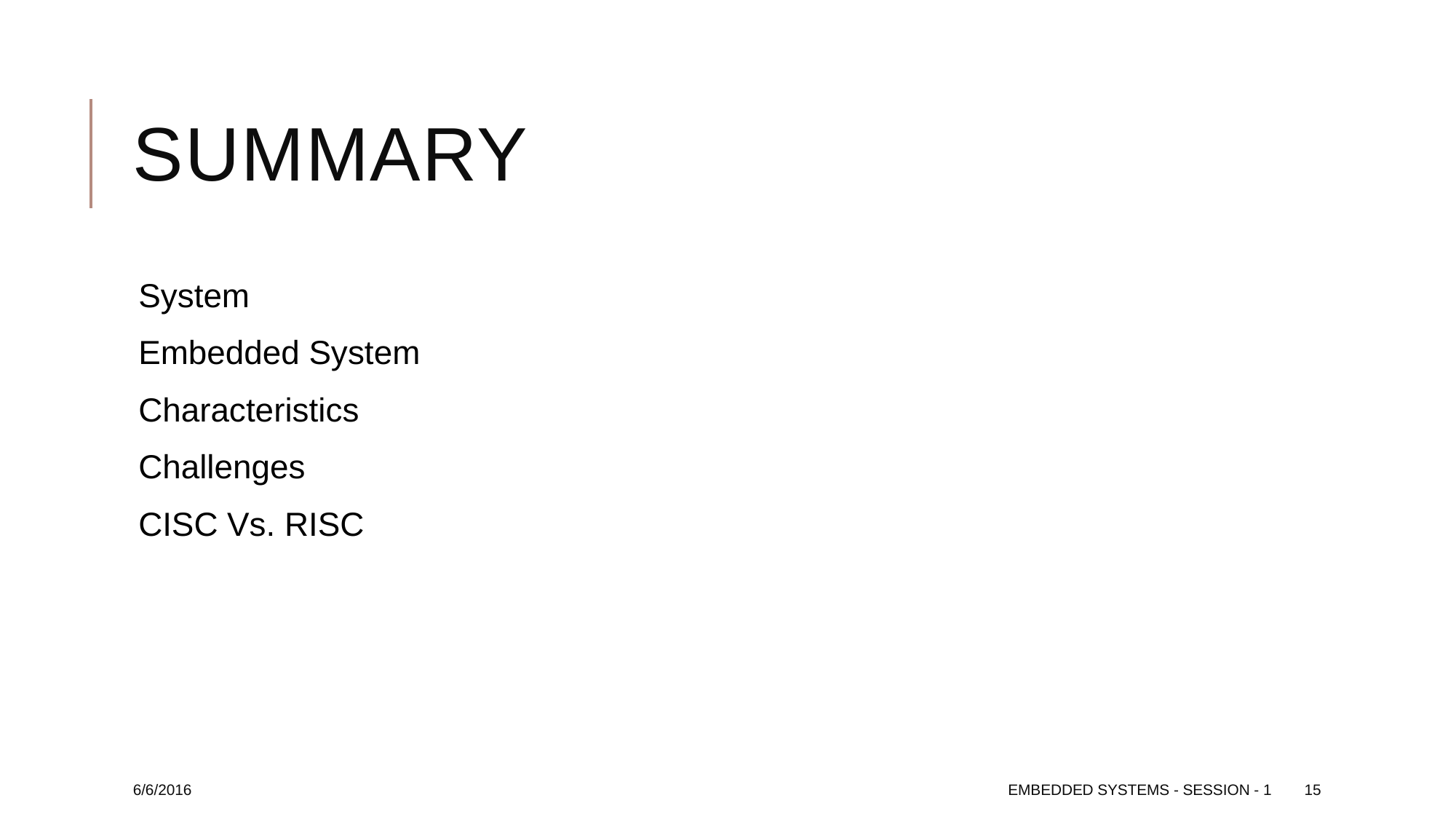

# Summary
System
Embedded System
Characteristics
Challenges
CISC Vs. RISC

6/6/2016
Embedded Systems - Session - 1
15